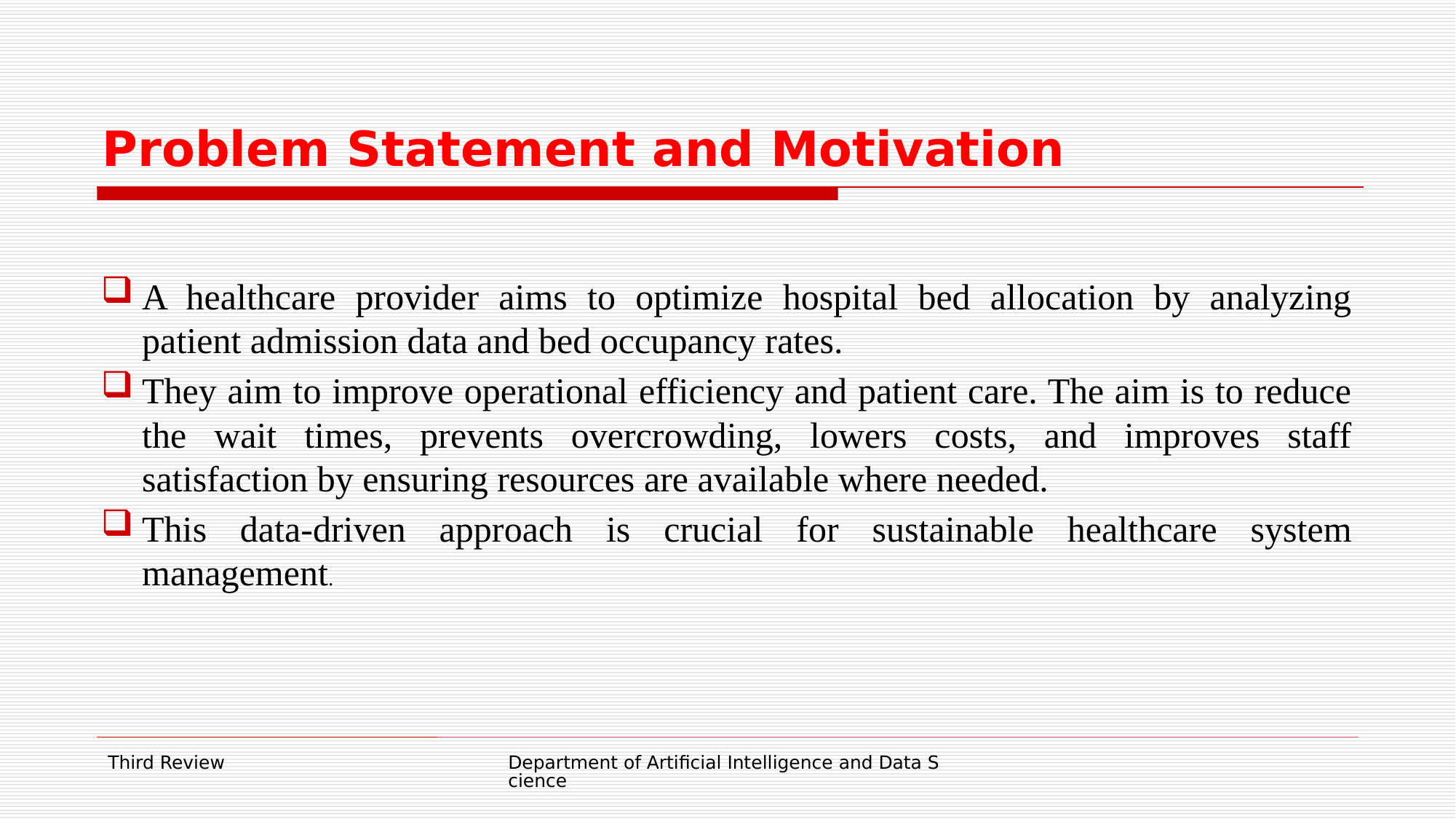

# Problem Statement and Motivation

A healthcare provider aims to optimize hospital bed allocation by analyzing patient admission data and bed occupancy rates.
They aim to improve operational efficiency and patient care. The aim is to reduce the wait times, prevents overcrowding, lowers costs, and improves staff satisfaction by ensuring resources are available where needed.
This data-driven approach is crucial for sustainable healthcare system management.

Third Review
Department of Artificial Intelligence and Data Science
2